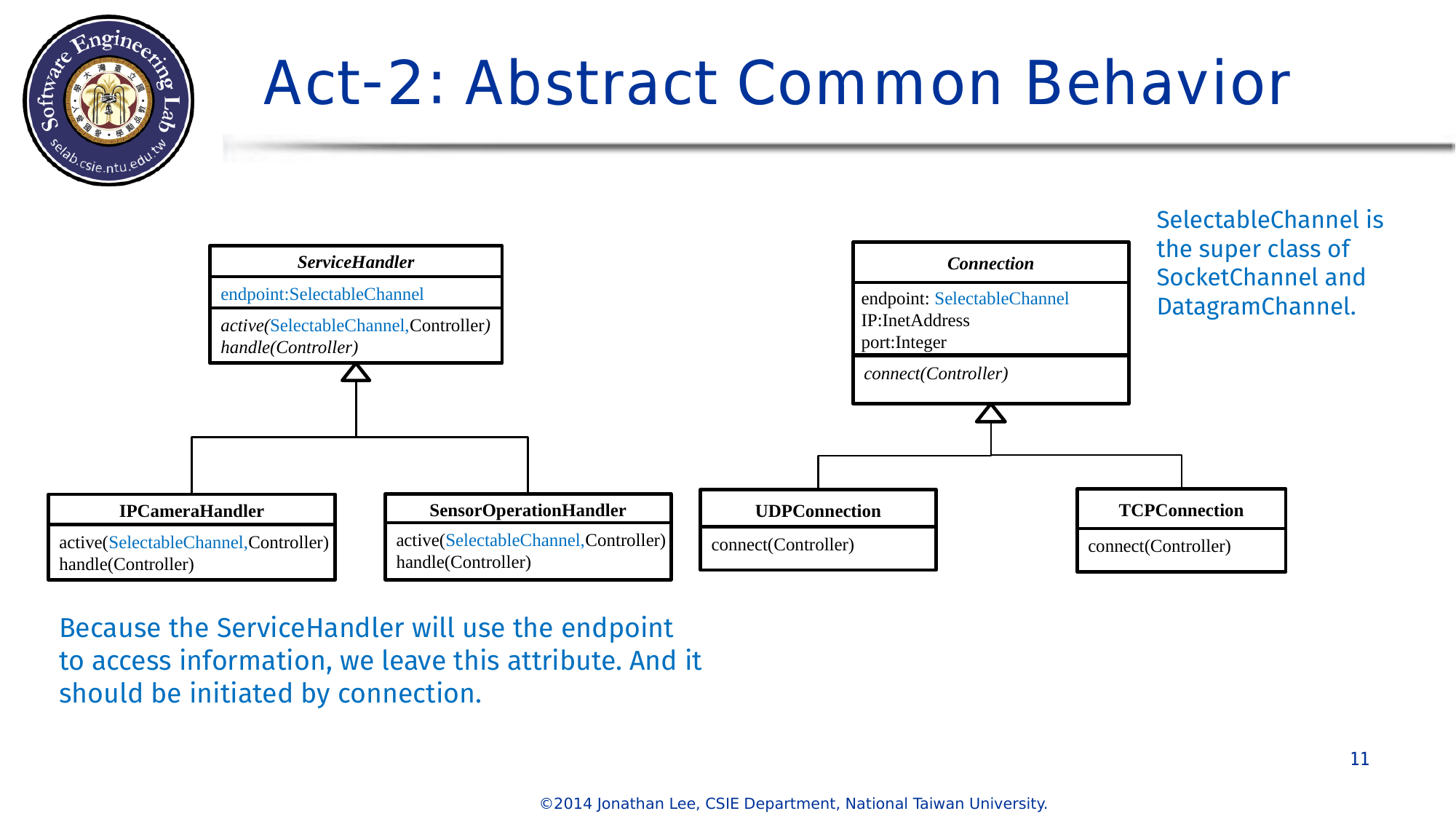

# Act-2: Abstract Common Behavior

SelectableChannel is the super class of SocketChannel and DatagramChannel.
Connection
connect(Controller)
endpoint: SelectableChannel
IP:InetAddress
port:Integer

TCPConnection
connect(Controller)

UDPConnection
connect(Controller)

ServiceHandler
endpoint:SelectableChannel
handle()

active(SelectableChannel,Controller)
handle(Controller)

SensorOperationHandler
active(SelectableChannel,Controller)
handle(Controller)
IPCameraHandler
active(SelectableChannel,Controller)
handle(Controller)

Because the ServiceHandler will use the endpoint to access information, we leave this attribute. And it should be initiated by connection.
11